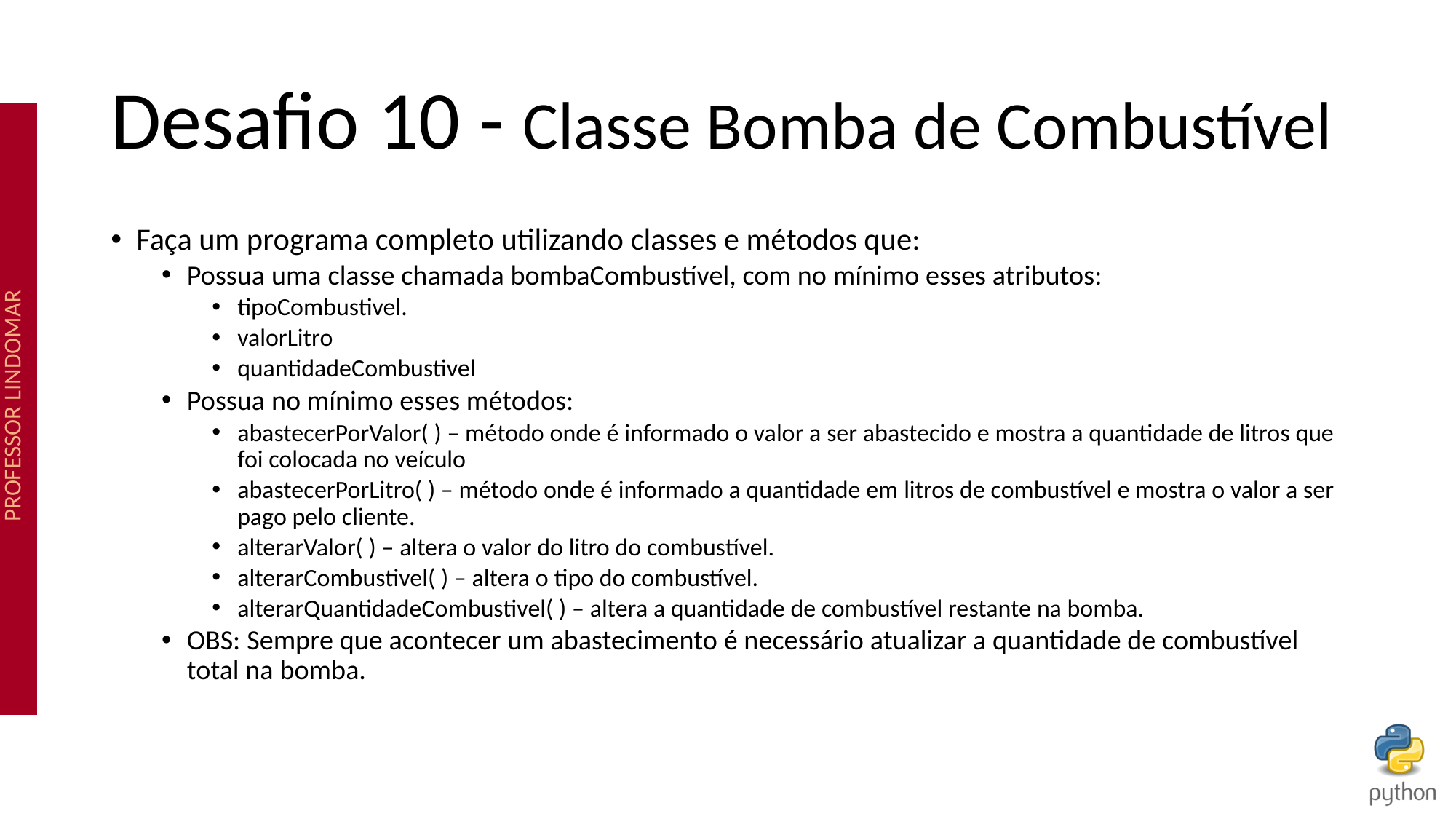

# Desafio 10 - Classe Bomba de Combustível
Faça um programa completo utilizando classes e métodos que:
Possua uma classe chamada bombaCombustível, com no mínimo esses atributos:
tipoCombustivel.
valorLitro
quantidadeCombustivel
Possua no mínimo esses métodos:
abastecerPorValor( ) – método onde é informado o valor a ser abastecido e mostra a quantidade de litros que foi colocada no veículo
abastecerPorLitro( ) – método onde é informado a quantidade em litros de combustível e mostra o valor a ser pago pelo cliente.
alterarValor( ) – altera o valor do litro do combustível.
alterarCombustivel( ) – altera o tipo do combustível.
alterarQuantidadeCombustivel( ) – altera a quantidade de combustível restante na bomba.
OBS: Sempre que acontecer um abastecimento é necessário atualizar a quantidade de combustível total na bomba.

107